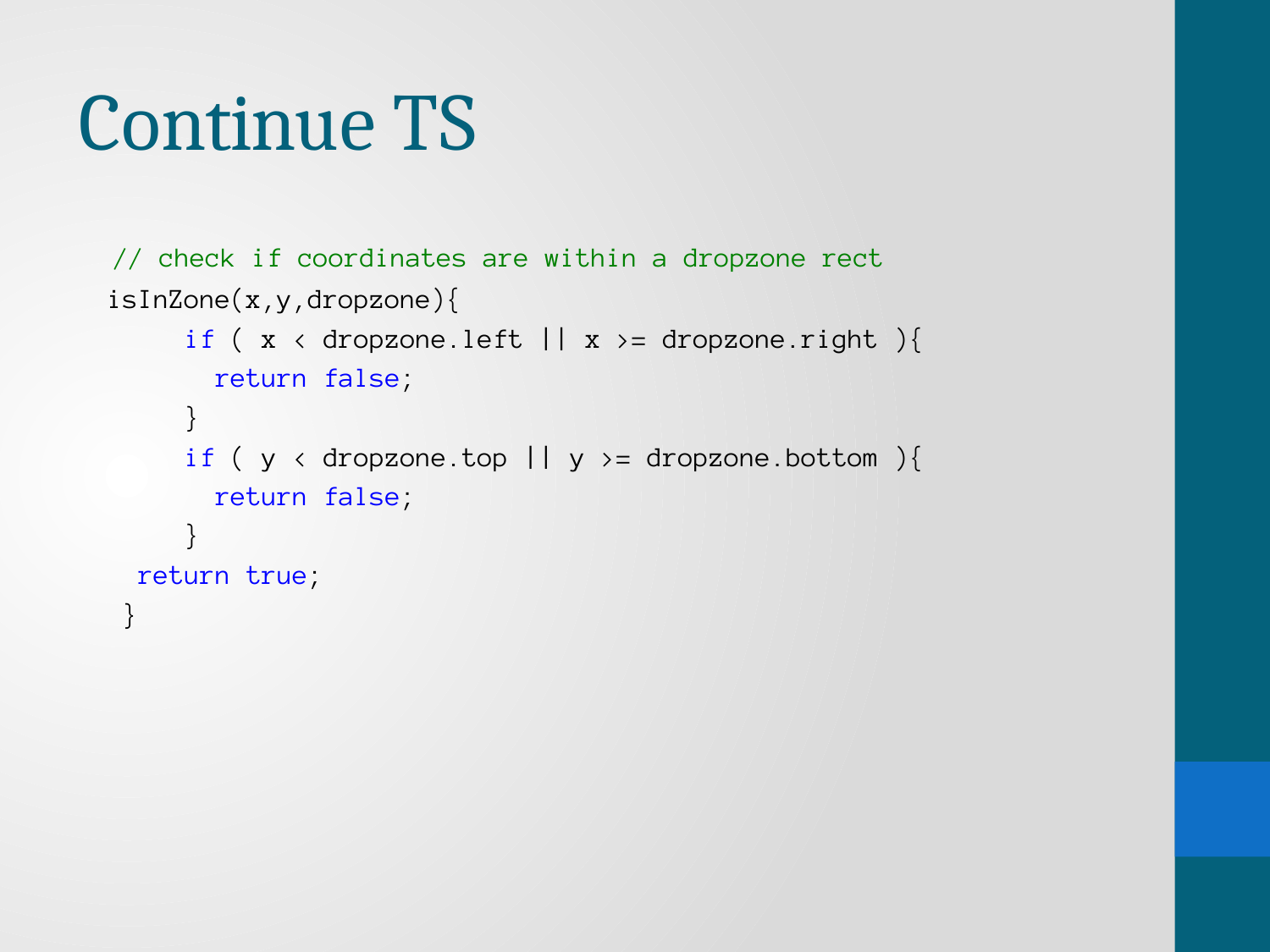

# Continue TS
 // check if coordinates are within a dropzone rect
 isInZone(x,y,dropzone){
      if ( x < dropzone.left || x >= dropzone.right ){
        return false;
      }
      if ( y < dropzone.top || y >= dropzone.bottom ){
        return false;
      }
   return true;
  }